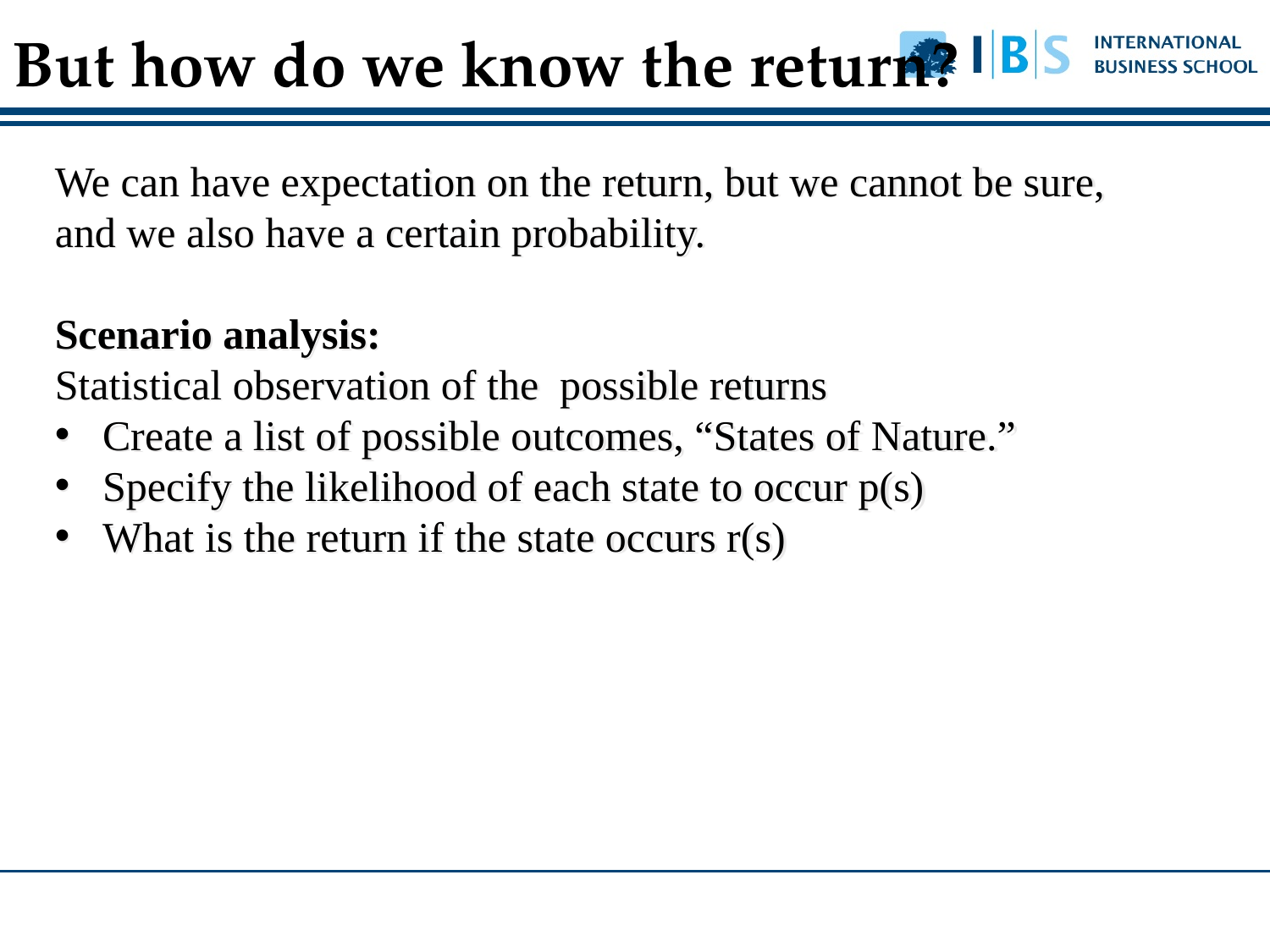

But how do we know the return?
We can have expectation on the return, but we cannot be sure, and we also have a certain probability.

Scenario analysis:
Statistical observation of the  possible returns
Create a list of possible outcomes, “States of Nature.”
Specify the likelihood of each state to occur p(s)
What is the return if the state occurs r(s)